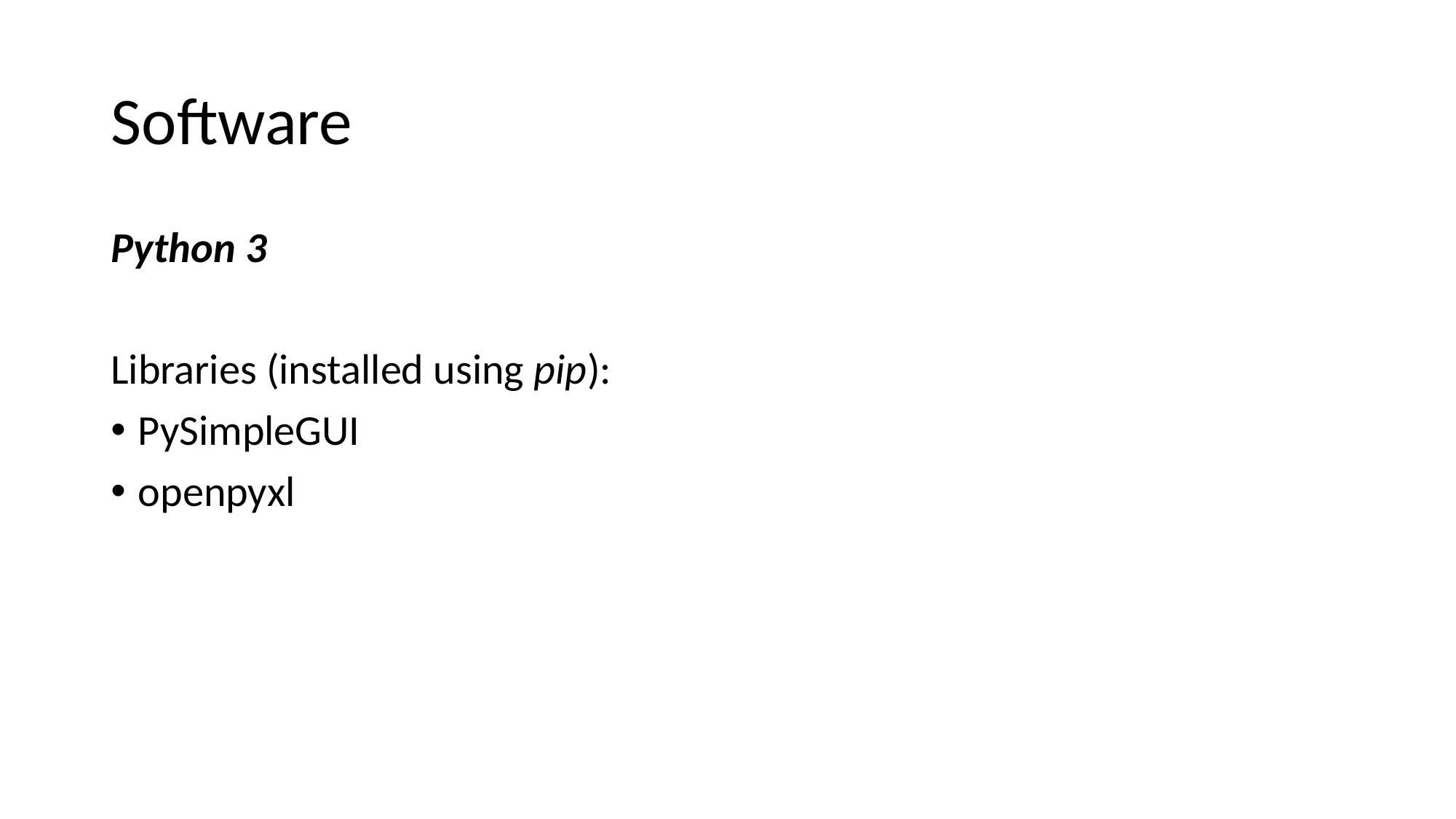

# Software
Python 3

Libraries (installed using pip):
PySimpleGUI
openpyxl